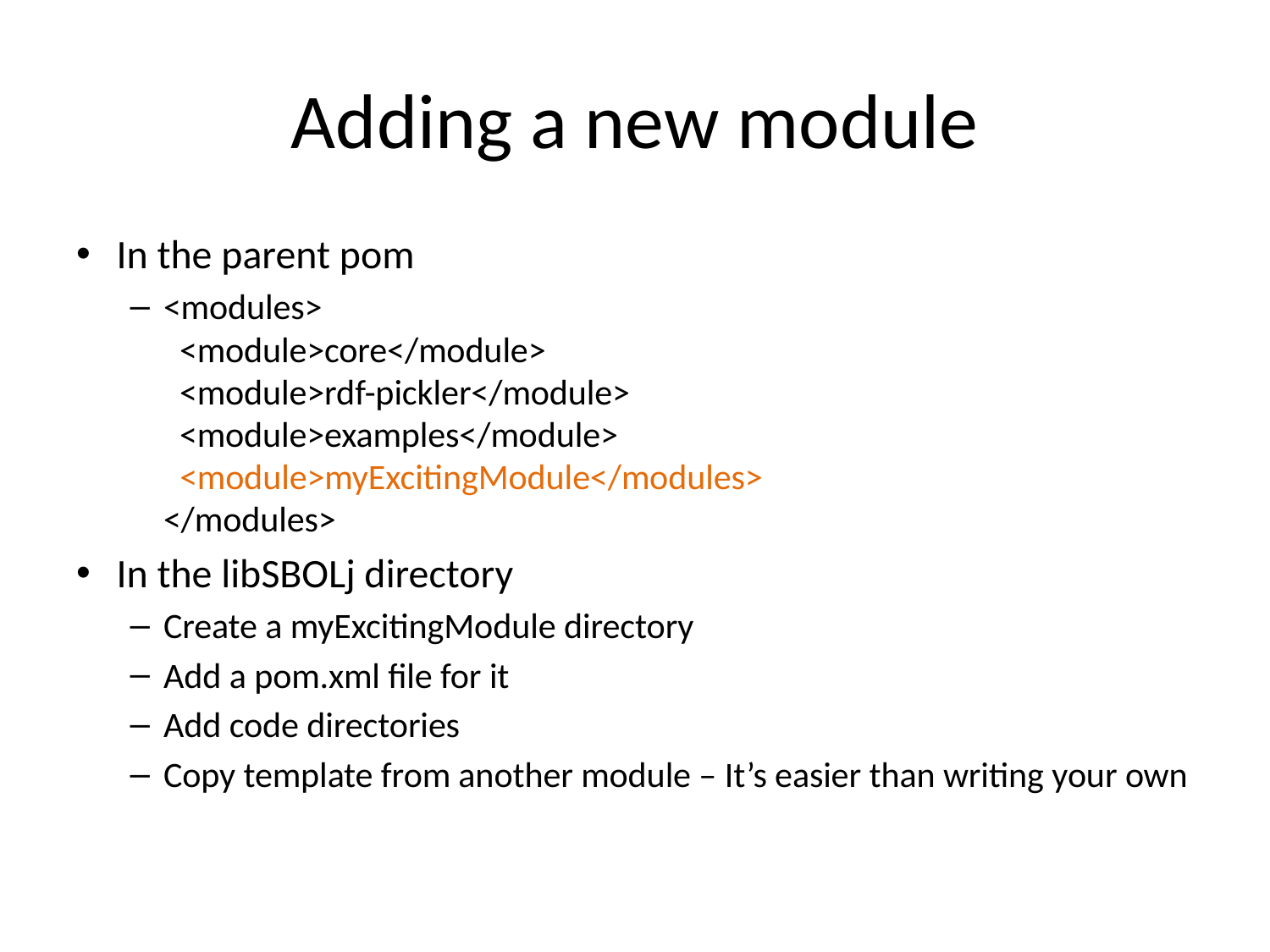

# Adding a new module
In the parent pom
<modules>
  <module>core</module>
  <module>rdf-pickler</module>
  <module>examples</module>
  <module>myExcitingModule</modules>
</modules>
In the libSBOLj directory
Create a myExcitingModule directory
Add a pom.xml file for it
Add code directories
Copy template from another module – It’s easier than writing your own